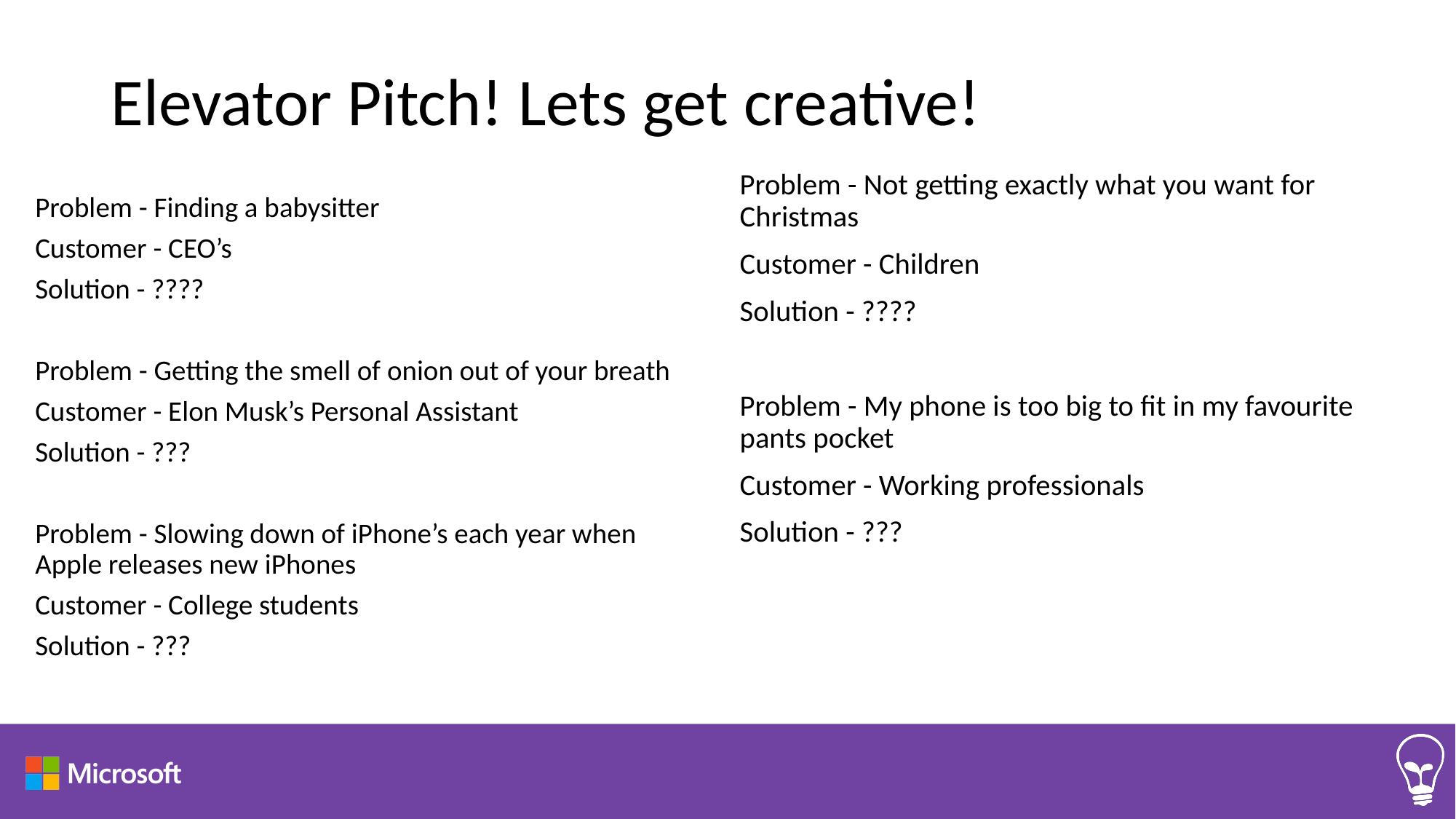

# Elevator Pitch! Lets get creative!
Problem - Not getting exactly what you want for Christmas
Customer - Children
Solution - ????

Problem - My phone is too big to fit in my favourite pants pocket
Customer - Working professionals
Solution - ???

Problem - Finding a babysitter
Customer - CEO’s
Solution - ????

Problem - Getting the smell of onion out of your breath
Customer - Elon Musk’s Personal Assistant
Solution - ???

Problem - Slowing down of iPhone’s each year when Apple releases new iPhones
Customer - College students
Solution - ???